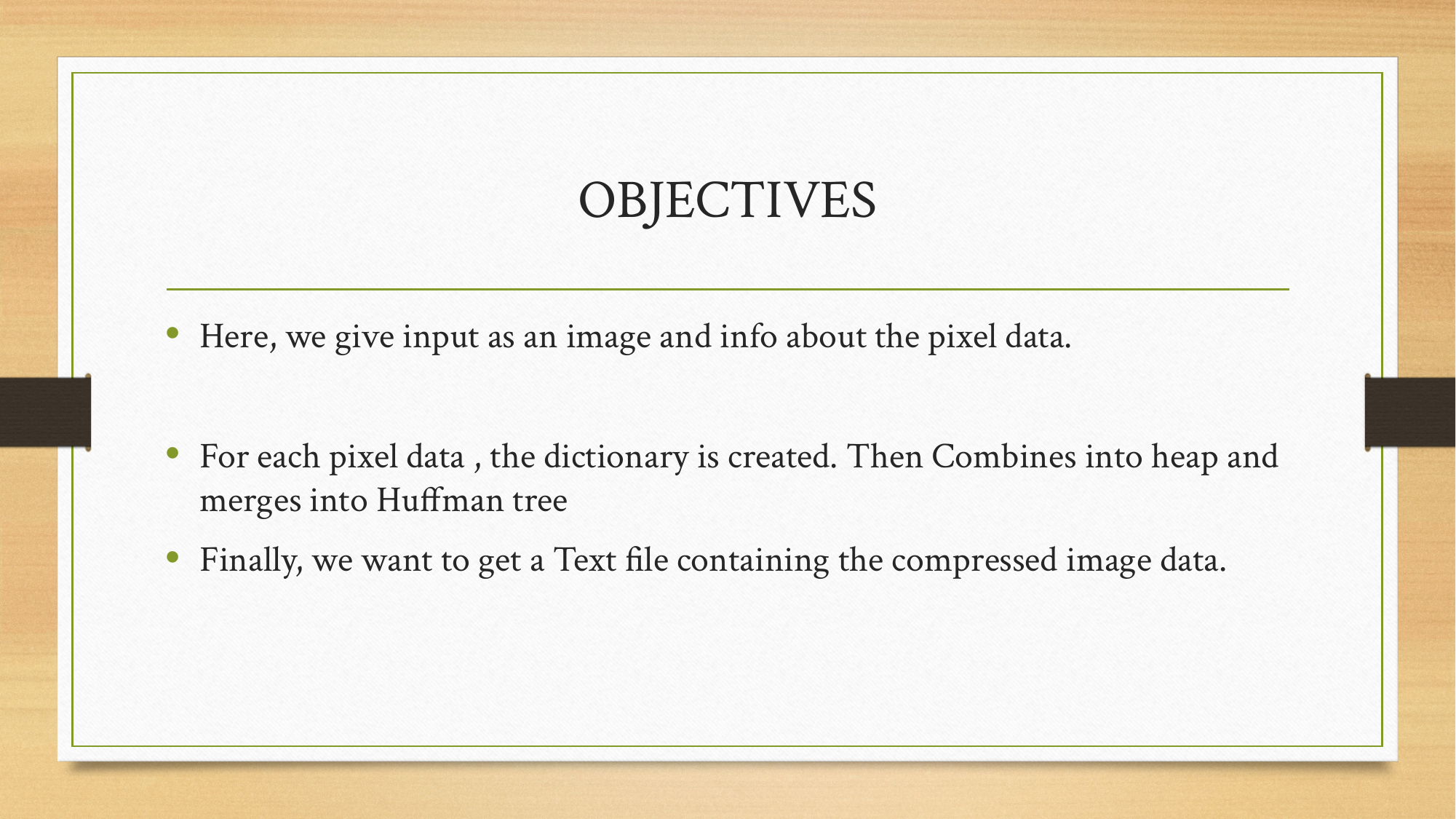

# OBJECTIVES
Here, we give input as an image and info about the pixel data.

For each pixel data , the dictionary is created. Then Combines into heap and merges into Huffman tree
Finally, we want to get a Text file containing the compressed image data.